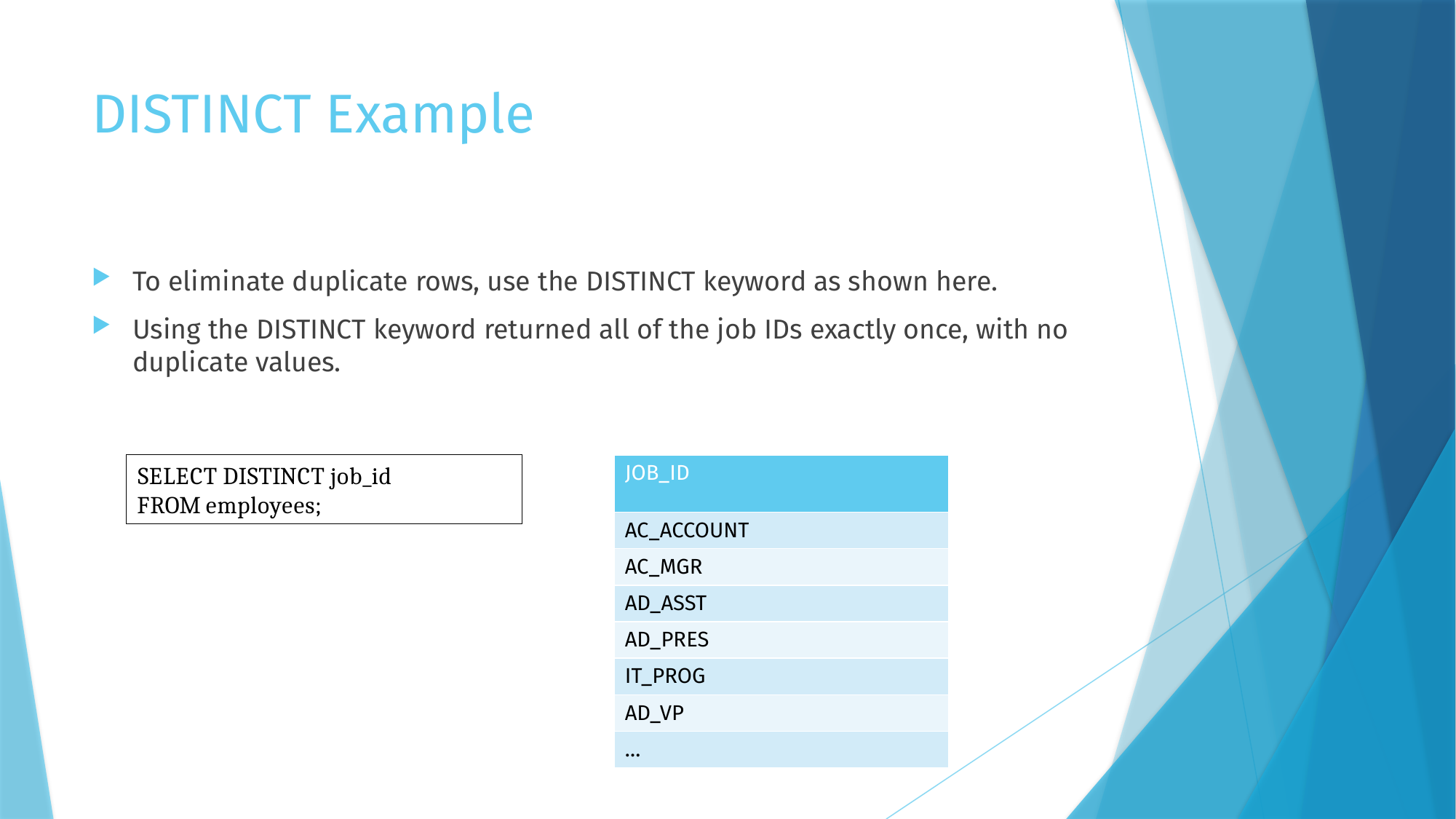

# DISTINCT Example
To eliminate duplicate rows, use the DISTINCT keyword as shown here.
Using the DISTINCT keyword returned all of the job IDs exactly once, with no duplicate values.
SELECT DISTINCT job_id
FROM employees;
| JOB\_ID |
| --- |
| AC\_ACCOUNT |
| AC\_MGR |
| AD\_ASST |
| AD\_PRES |
| IT\_PROG |
| AD\_VP |
| … |